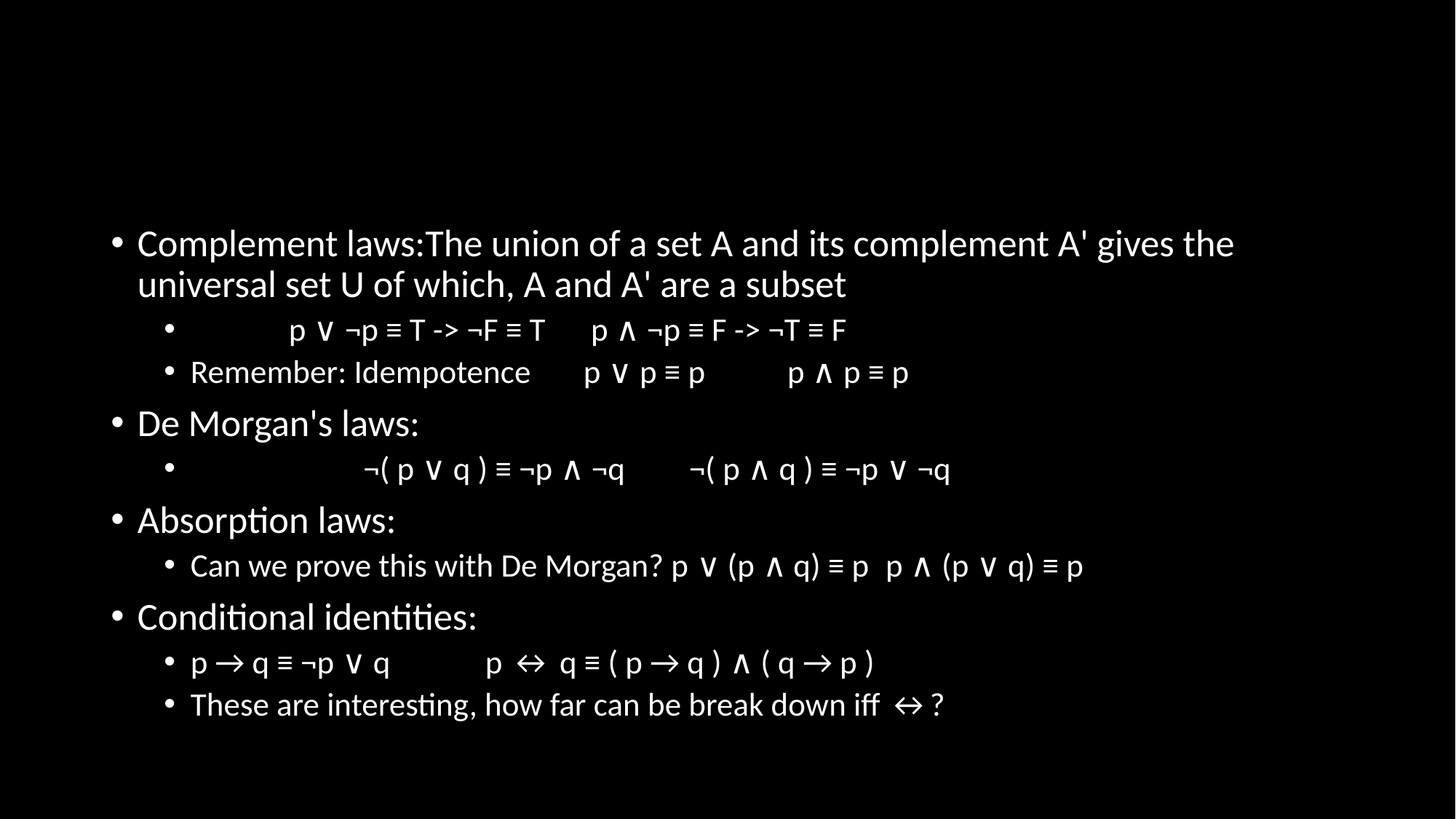

#
Complement laws:The union of a set A and its complement A' gives the universal set U of which, A and A' are a subset
 					p ∨ ¬p ≡ T -> ¬F ≡ T	 p ∧ ¬p ≡ F -> ¬T ≡ F
Remember: Idempotence 		p ∨ p ≡ p		 p ∧ p ≡ p
De Morgan's laws:
 				          ¬( p ∨ q ) ≡ ¬p ∧ ¬q	 ¬( p ∧ q ) ≡ ¬p ∨ ¬q
Absorption laws:
Can we prove this with De Morgan? p ∨ (p ∧ q) ≡ p		 p ∧ (p ∨ q) ≡ p
Conditional identities:
p → q ≡ ¬p ∨ q		p ↔ q ≡ ( p → q ) ∧ ( q → p )
These are interesting, how far can be break down iff ↔?